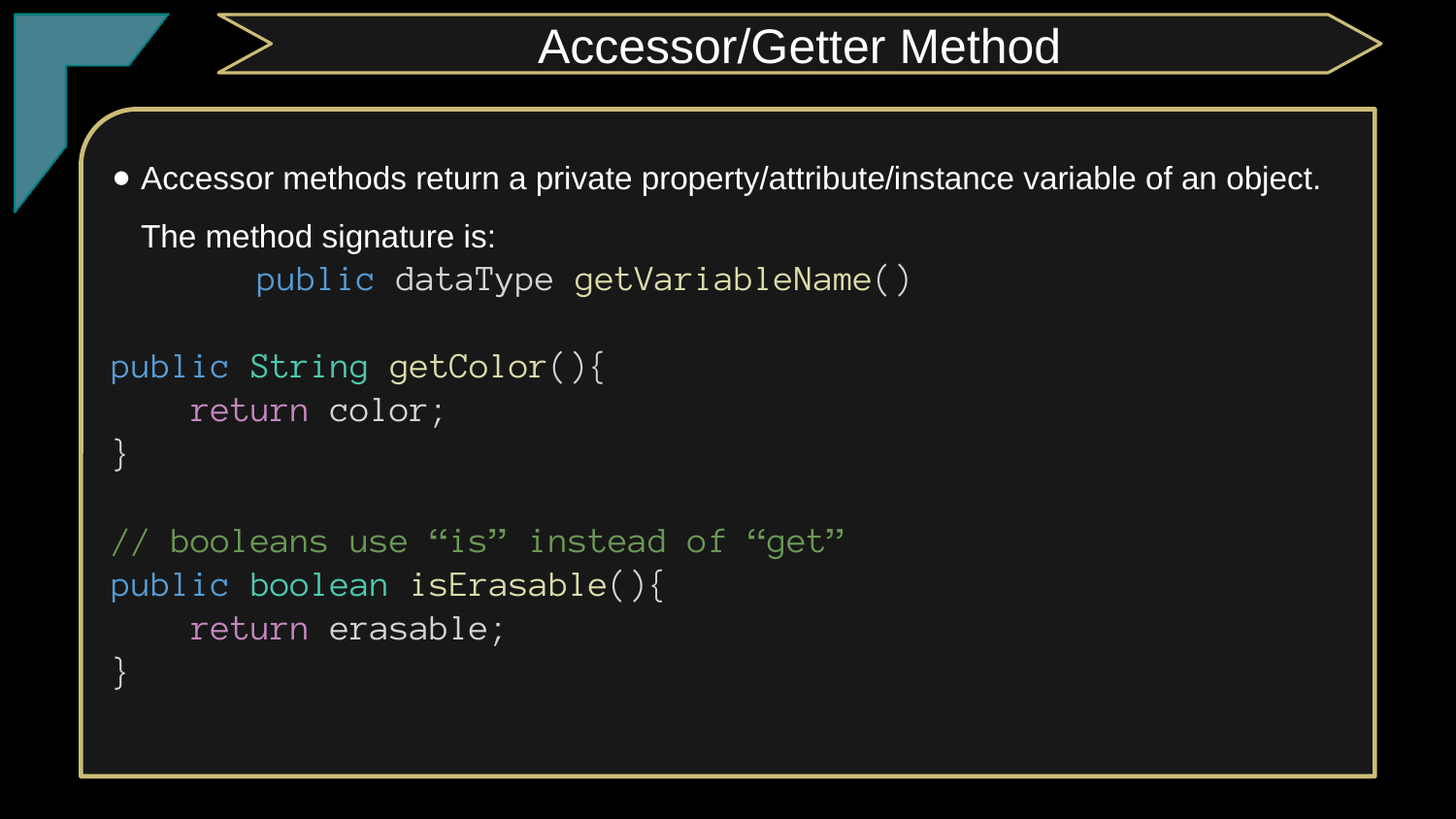

Accessor/Getter Method
Accessor methods return a private property/attribute/instance variable of an object. The method signature is:
	public dataType getVariableName()
public String getColor(){
    return color;
}

// booleans use “is” instead of “get”
public boolean isErasable(){
    return erasable;
}